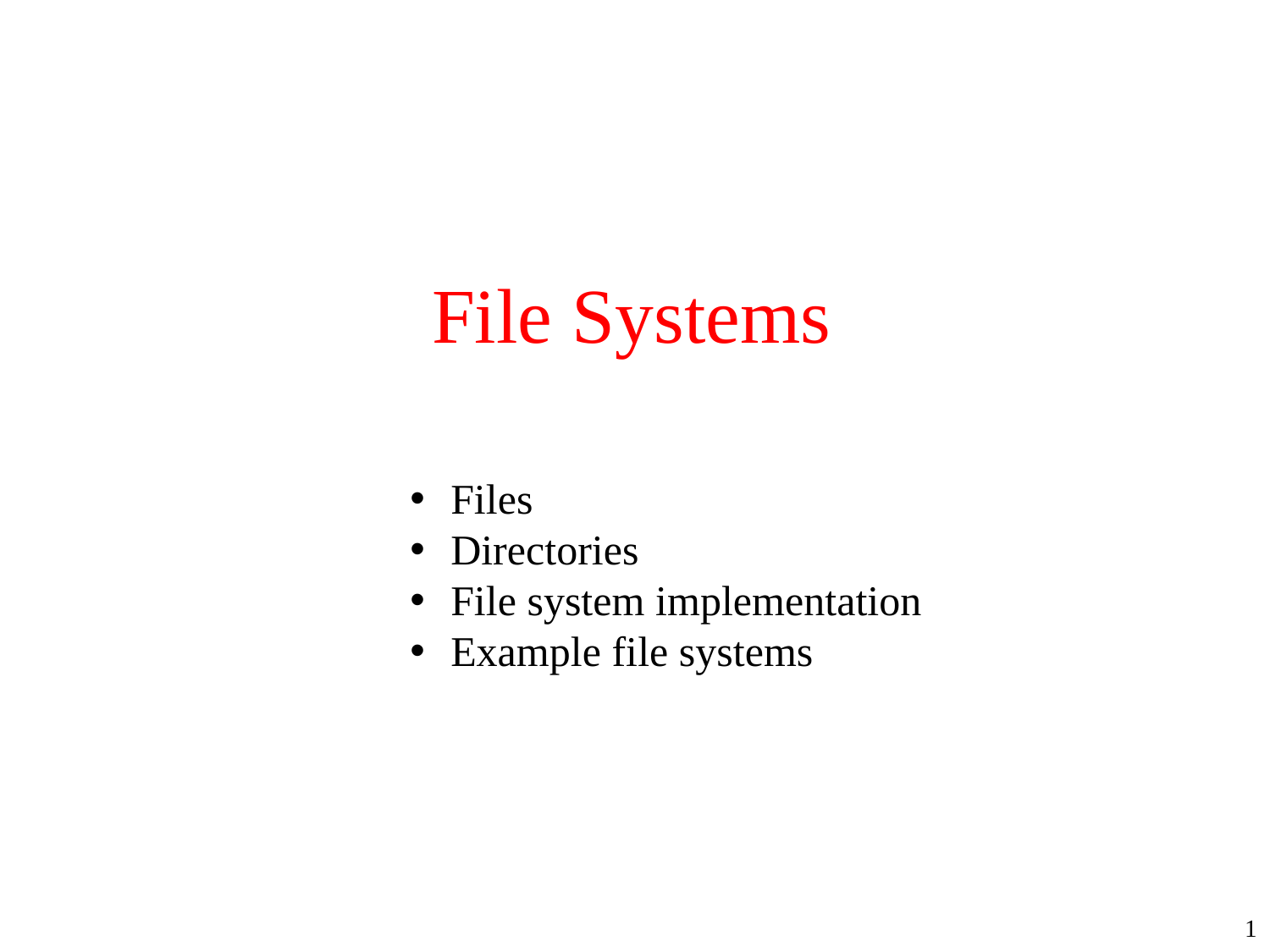

# File Systems
 Files
 Directories
 File system implementation
 Example file systems

1